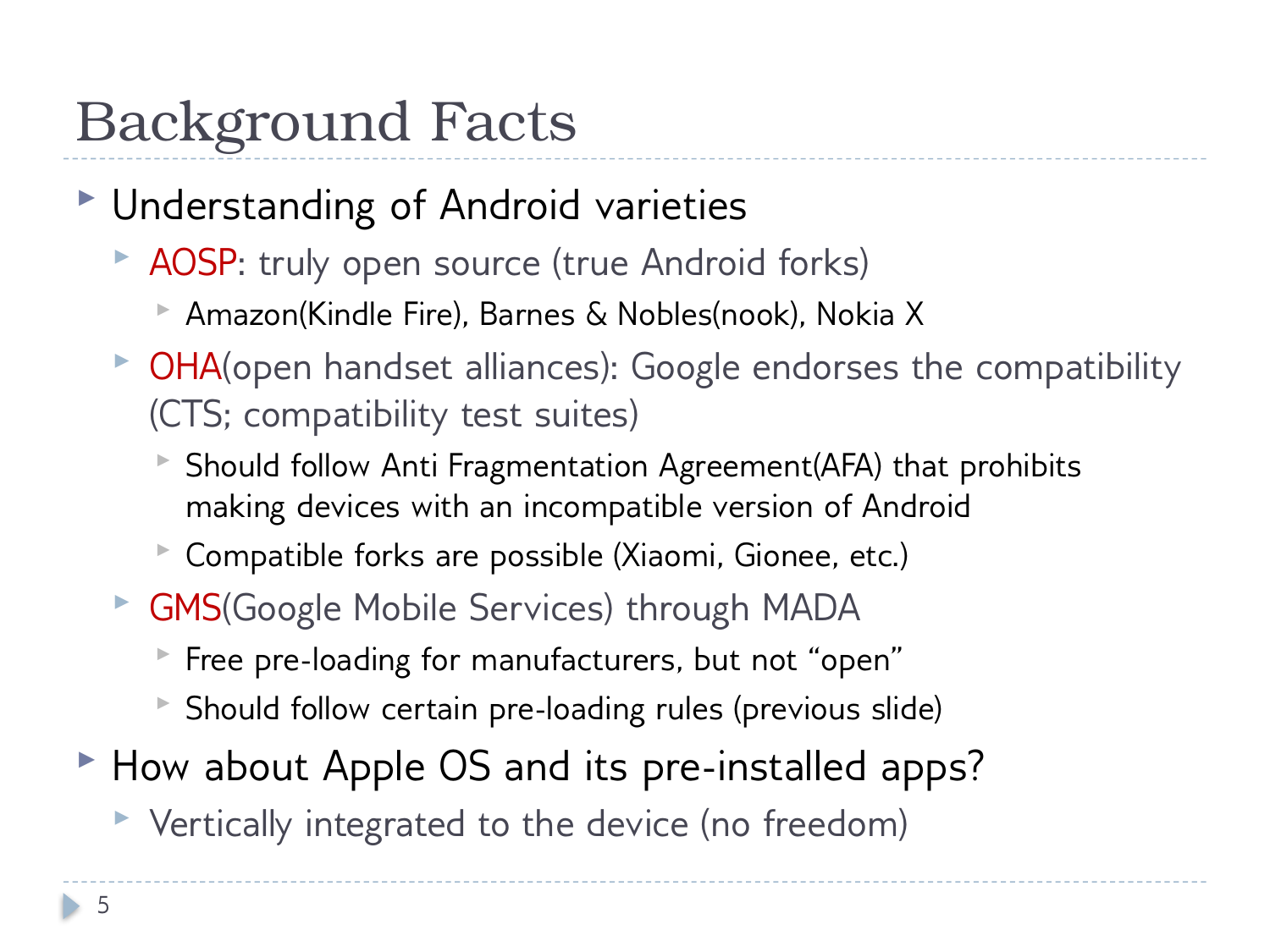

# Background Facts
Understanding of Android varieties
AOSP: truly open source (true Android forks)
Amazon(Kindle Fire), Barnes & Nobles(nook), Nokia X
OHA(open handset alliances): Google endorses the compatibility (CTS; compatibility test suites)
Should follow Anti Fragmentation Agreement(AFA) that prohibits making devices with an incompatible version of Android
Compatible forks are possible (Xiaomi, Gionee, etc.)
GMS(Google Mobile Services) through MADA
Free pre-loading for manufacturers, but not “open”
Should follow certain pre-loading rules (previous slide)
How about Apple OS and its pre-installed apps?
Vertically integrated to the device (no freedom)

5